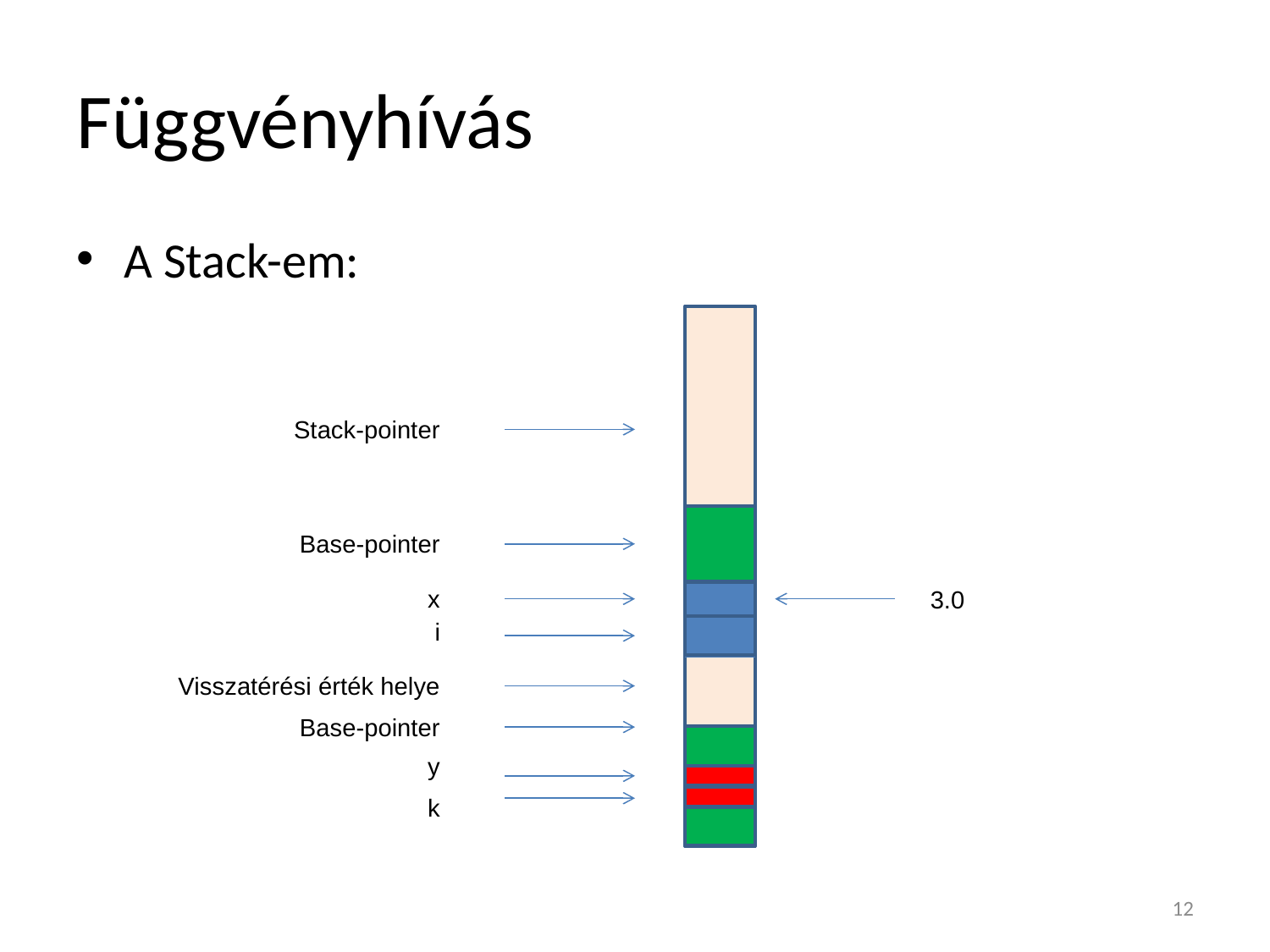

# Függvényhívás
A Stack-em:

Stack-pointer

Base-pointer
x
3.0

i

Visszatérési érték helye
Base-pointer

y

k

12